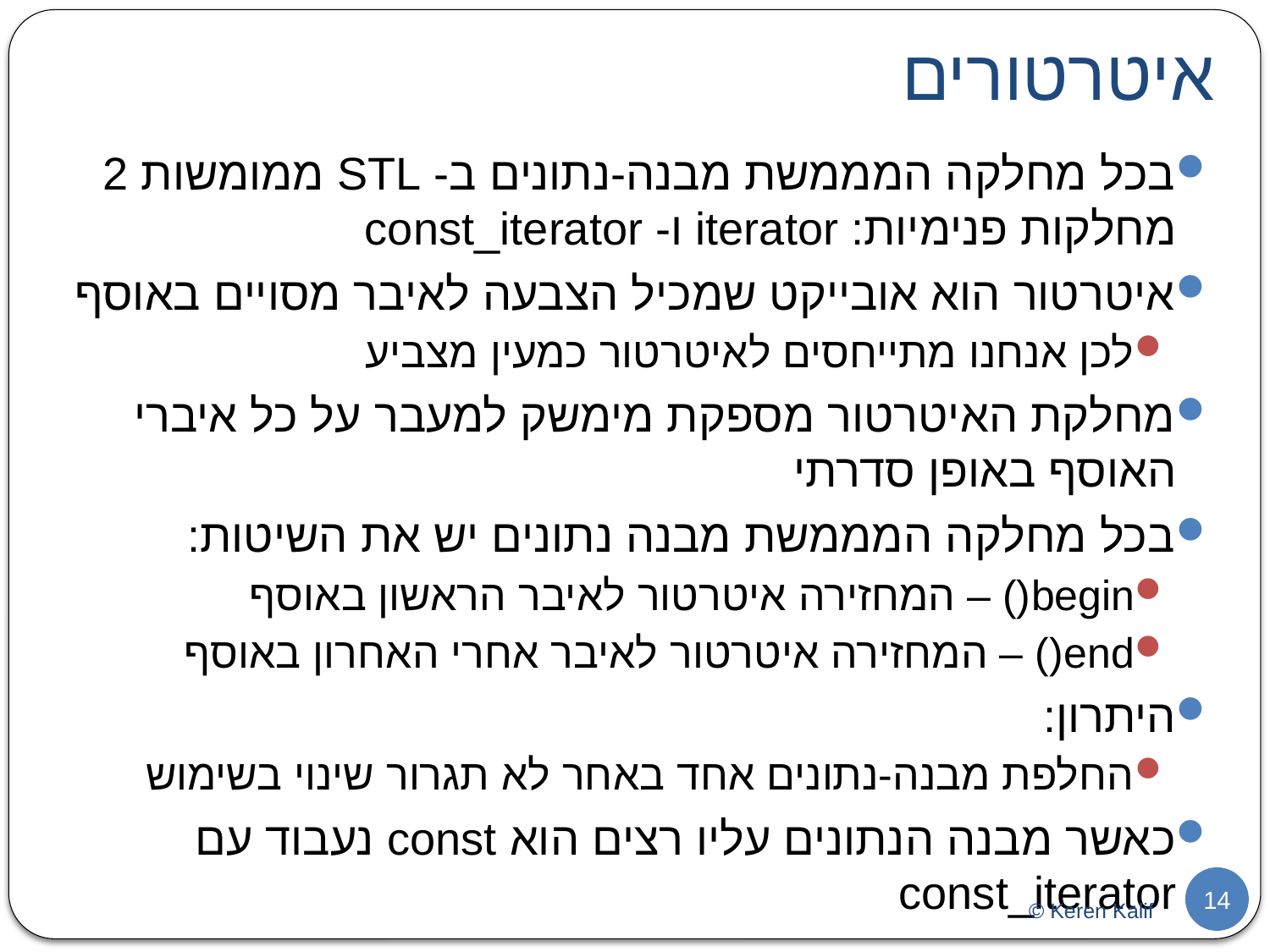

# איטרטורים
בכל מחלקה המממשת מבנה-נתונים ב- STL ממומשות 2 מחלקות פנימיות: iterator ו- const_iterator
איטרטור הוא אובייקט שמכיל הצבעה לאיבר מסויים באוסף
לכן אנחנו מתייחסים לאיטרטור כמעין מצביע
מחלקת האיטרטור מספקת מימשק למעבר על כל איברי האוסף באופן סדרתי
בכל מחלקה המממשת מבנה נתונים יש את השיטות:
begin() – המחזירה איטרטור לאיבר הראשון באוסף
end() – המחזירה איטרטור לאיבר אחרי האחרון באוסף
היתרון:
החלפת מבנה-נתונים אחד באחר לא תגרור שינוי בשימוש
כאשר מבנה הנתונים עליו רצים הוא const נעבוד עם const_iterator
14
© Keren Kalif